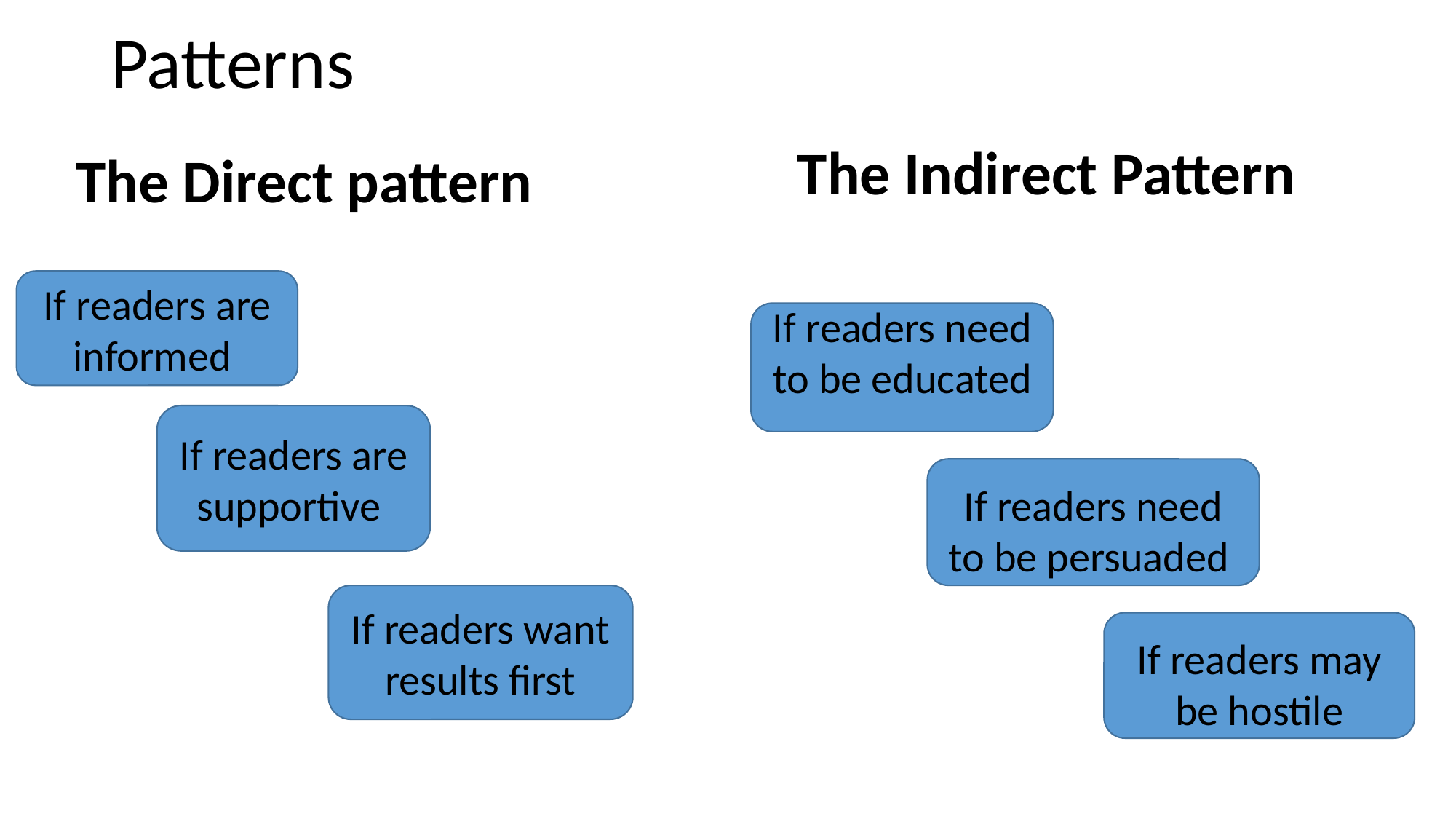

# Patterns
The Indirect Pattern
The Direct pattern
If readers are informed
If readers need to be educated

If readers are supportive

If readers need to be persuaded

If readers want results first

If readers may be hostile